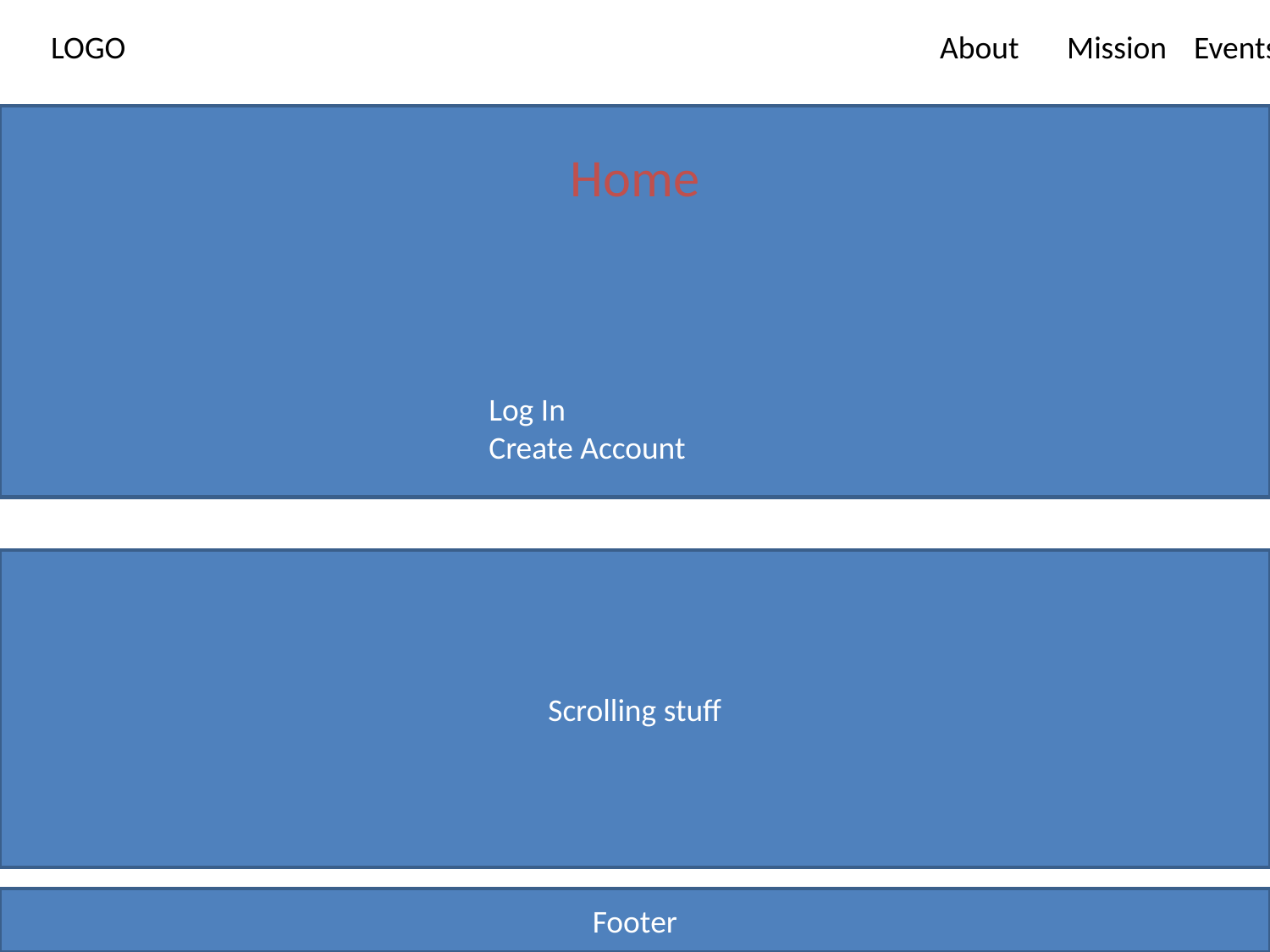

Home
Log In
Create Account
Scrolling stuff
Footer